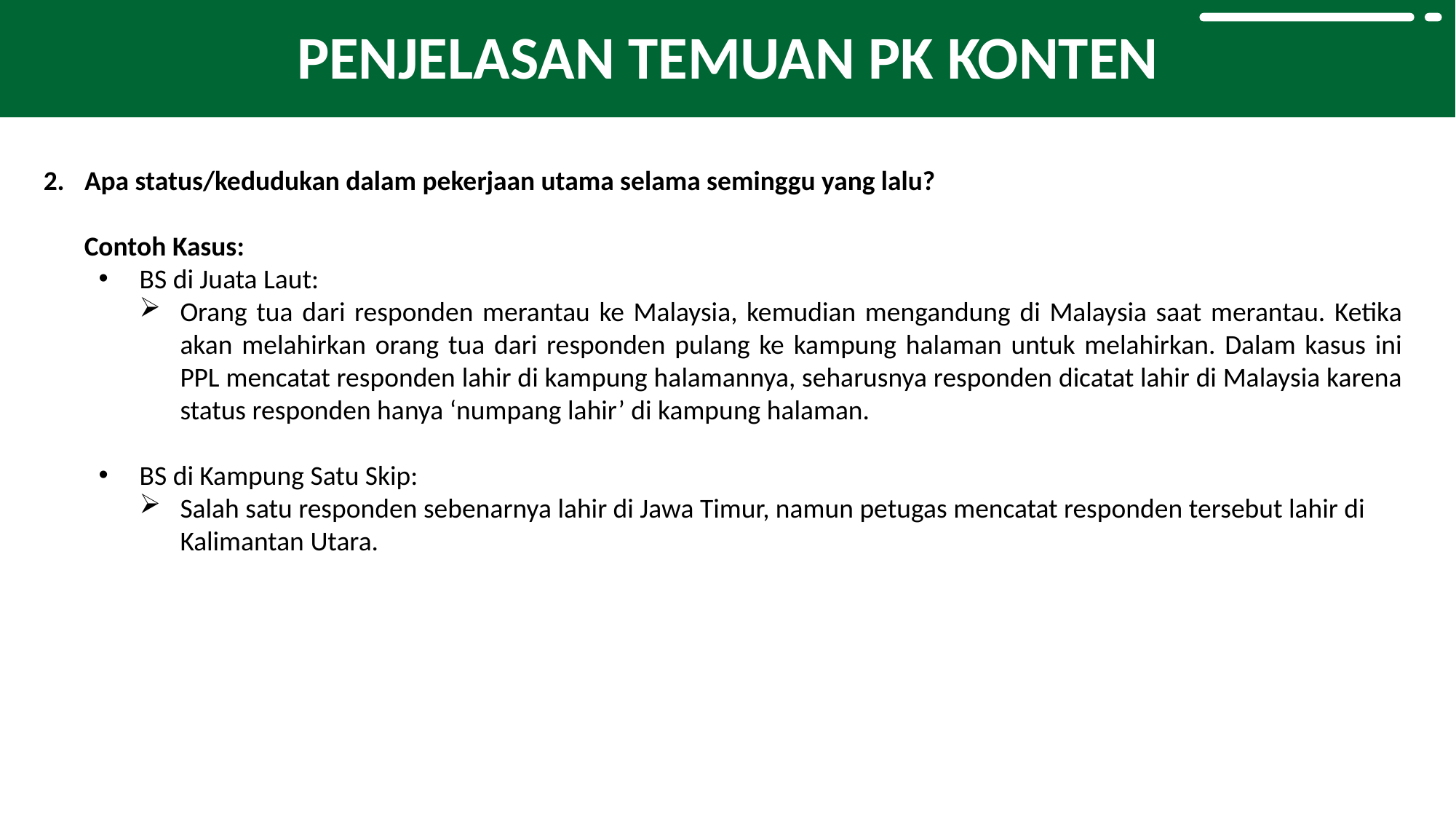

PENJELASAN TEMUAN PK KONTEN

Apa status/kedudukan dalam pekerjaan utama selama seminggu yang lalu?

Contoh Kasus:
BS di Juata Laut:
Orang tua dari responden merantau ke Malaysia, kemudian mengandung di Malaysia saat merantau. Ketika akan melahirkan orang tua dari responden pulang ke kampung halaman untuk melahirkan. Dalam kasus ini PPL mencatat responden lahir di kampung halamannya, seharusnya responden dicatat lahir di Malaysia karena status responden hanya ‘numpang lahir’ di kampung halaman.

BS di Kampung Satu Skip:
Salah satu responden sebenarnya lahir di Jawa Timur, namun petugas mencatat responden tersebut lahir di Kalimantan Utara.